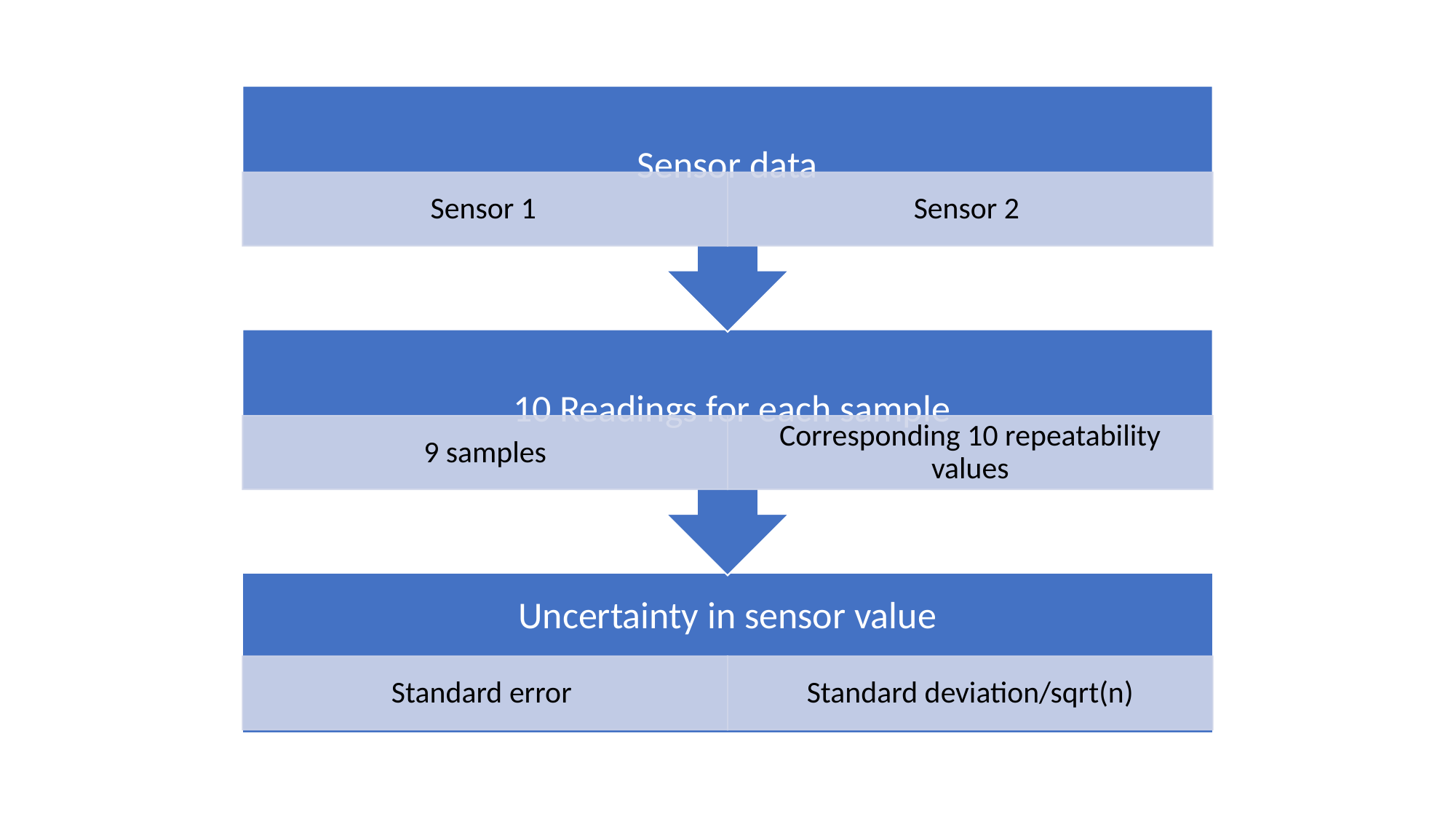

Uncertainty in sensor value
Standard error
Standard deviation/sqrt(n)
 10 Readings for each sample
9 samples
Corresponding 10 repeatability values
Sensor data
Sensor 1
Sensor 2